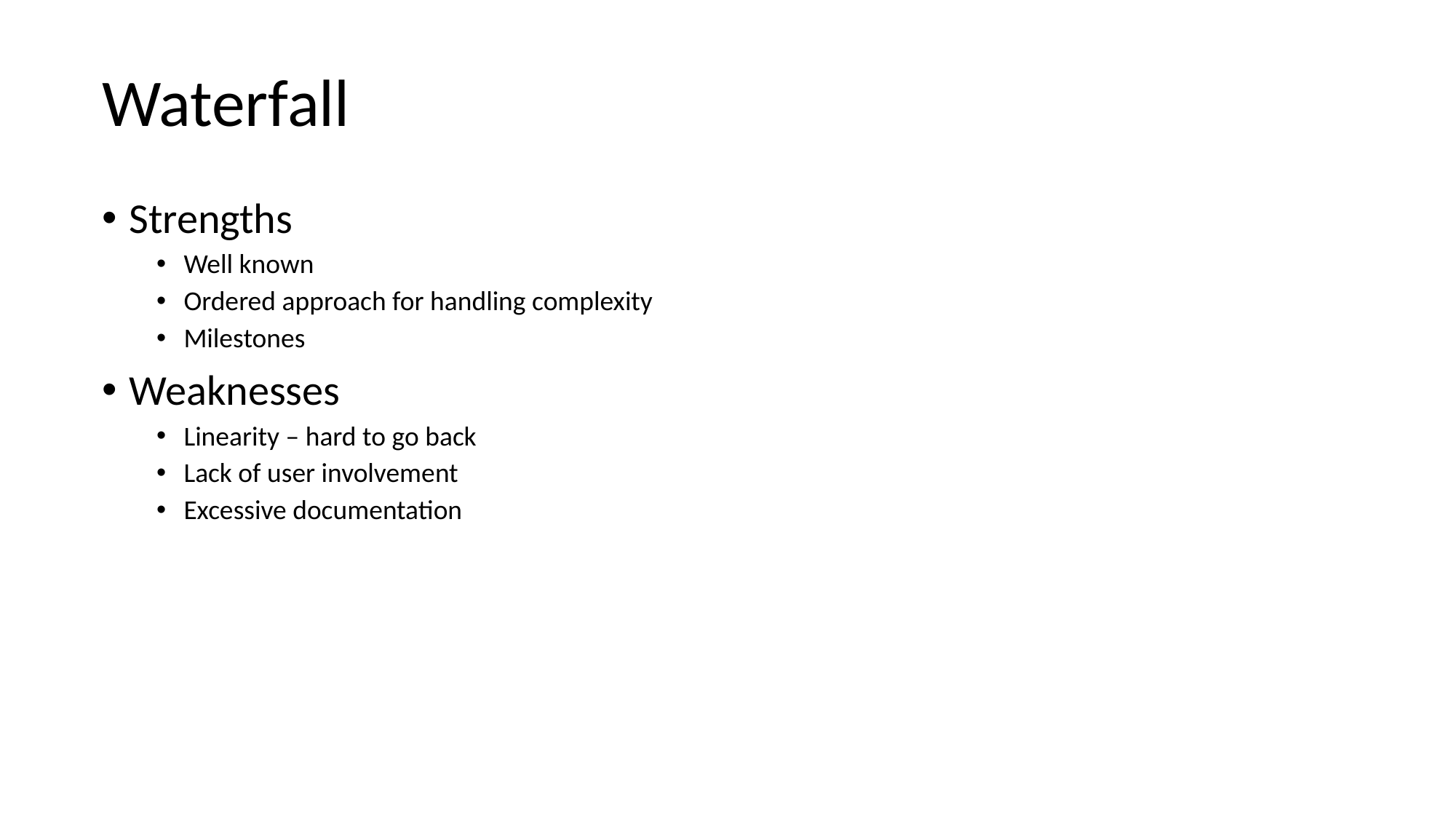

# Waterfall
Strengths
Well known
Ordered approach for handling complexity
Milestones
Weaknesses
Linearity – hard to go back
Lack of user involvement
Excessive documentation